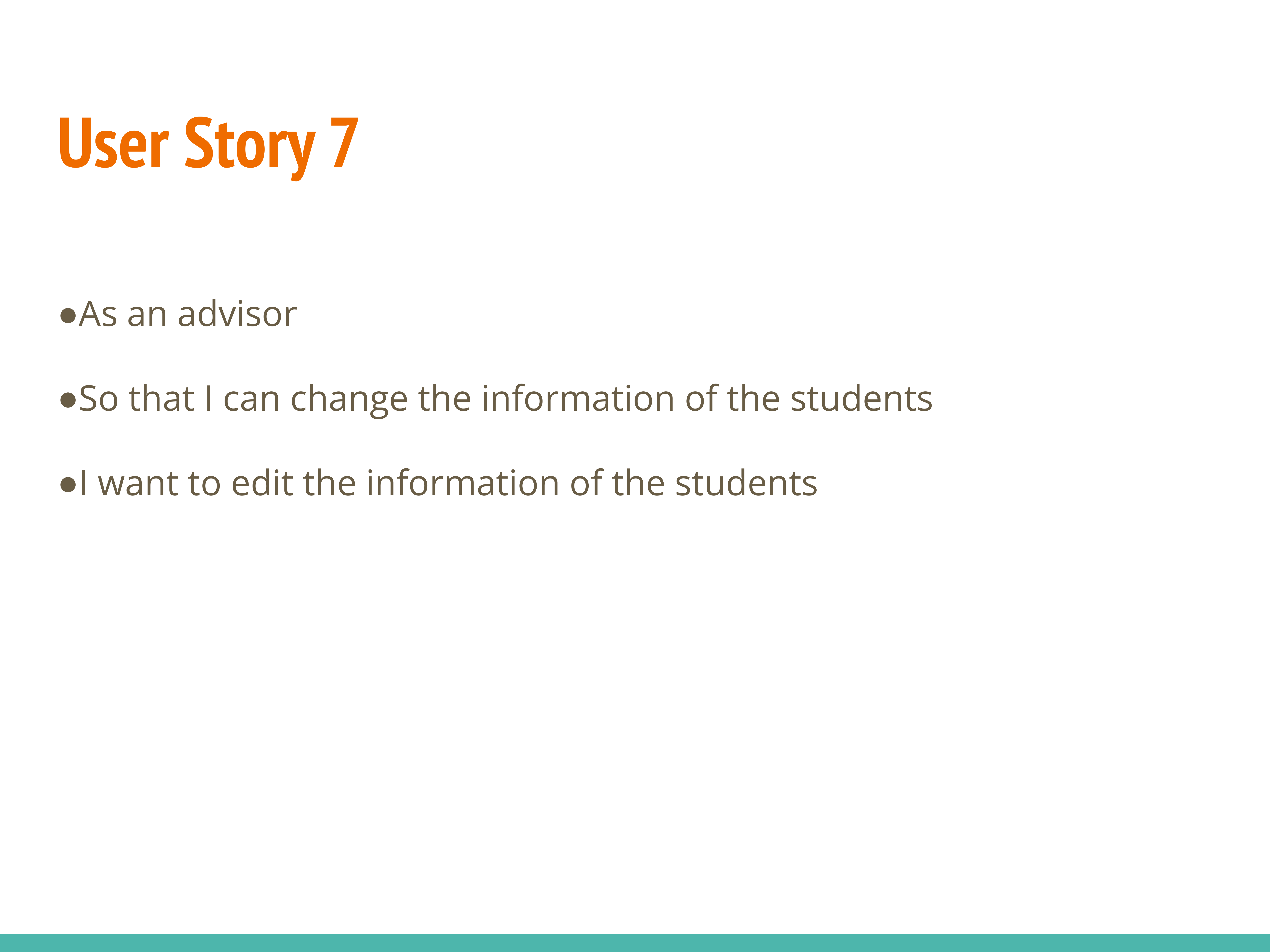

# User Story 7
As an advisor
So that I can change the information of the students
I want to edit the information of the students